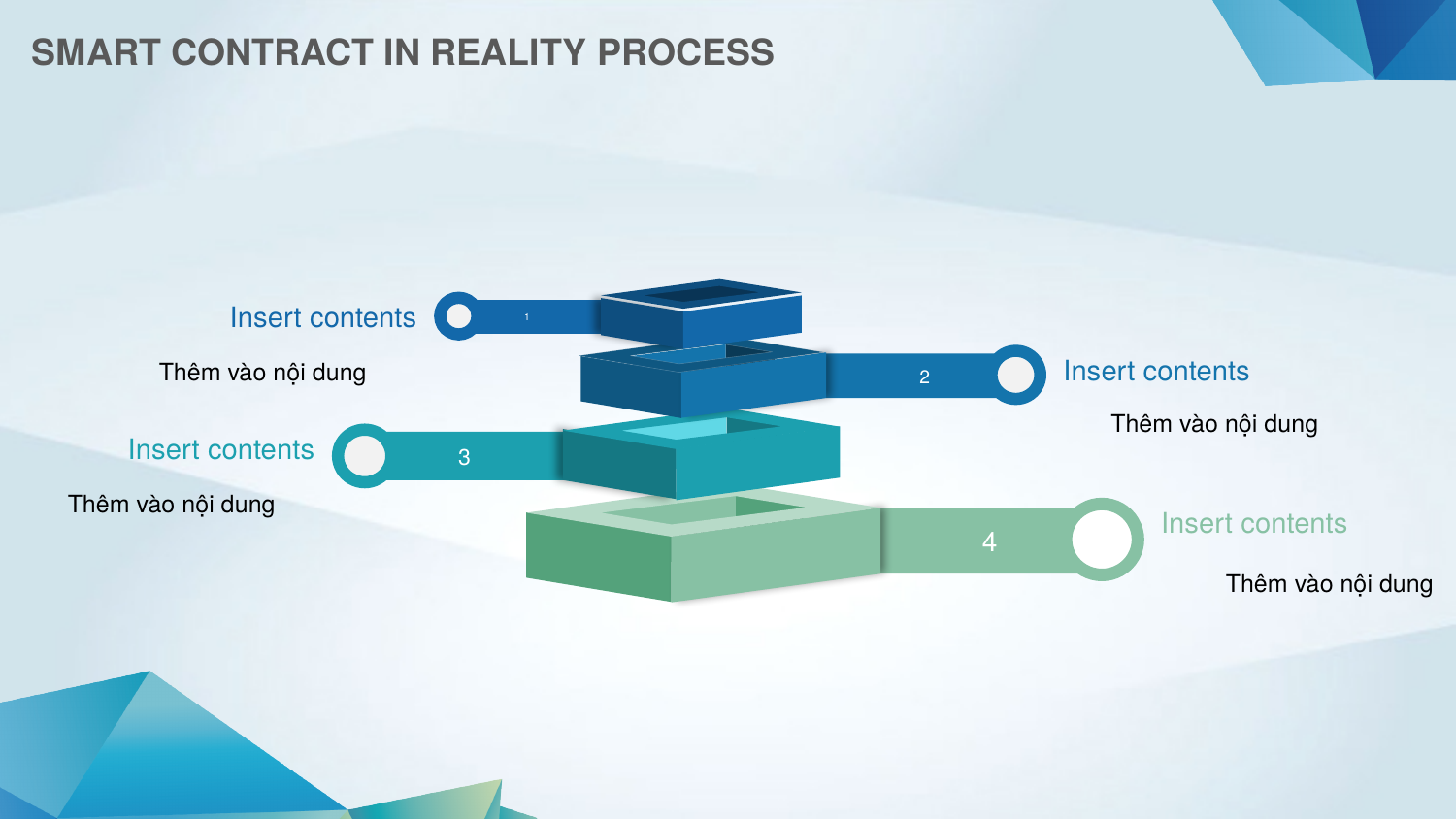

SMART CONTRACT IN REALITY PROCESS

1

Insert contents
Thêm vào nội dung

2

Insert contents
Thêm vào nội dung

3

Insert contents
Thêm vào nội dung

4

Insert contents
Thêm vào nội dung